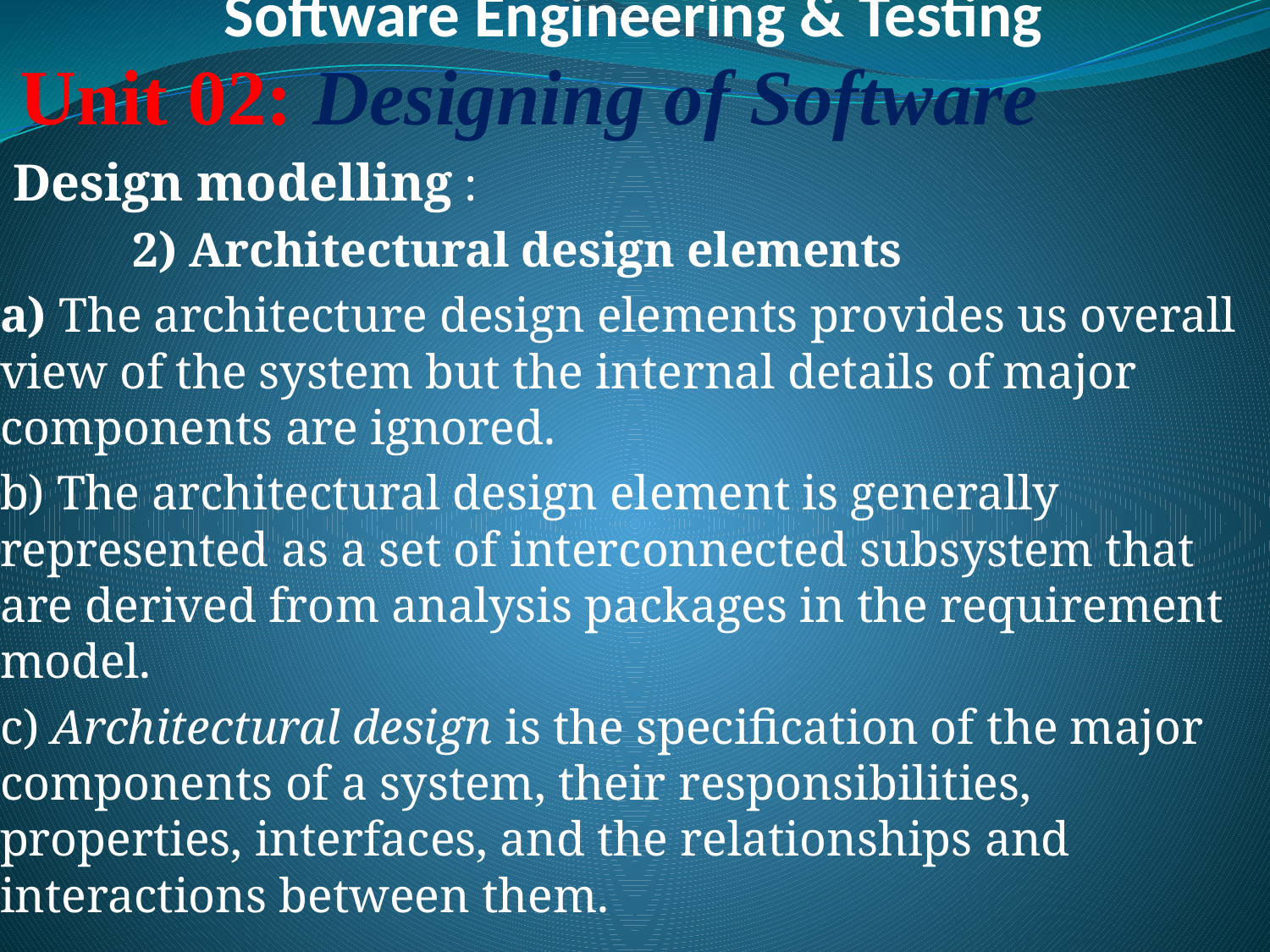

# Software Engineering & Testing
 Unit 02: Designing of Software
 Design modelling :
	 2) Architectural design elements
a) The architecture design elements provides us overall view of the system but the internal details of major components are ignored.
b) The architectural design element is generally represented as a set of interconnected subsystem that are derived from analysis packages in the requirement model.
c) Architectural design is the specification of the major components of a system, their responsibilities, properties, interfaces, and the relationships and interactions between them.